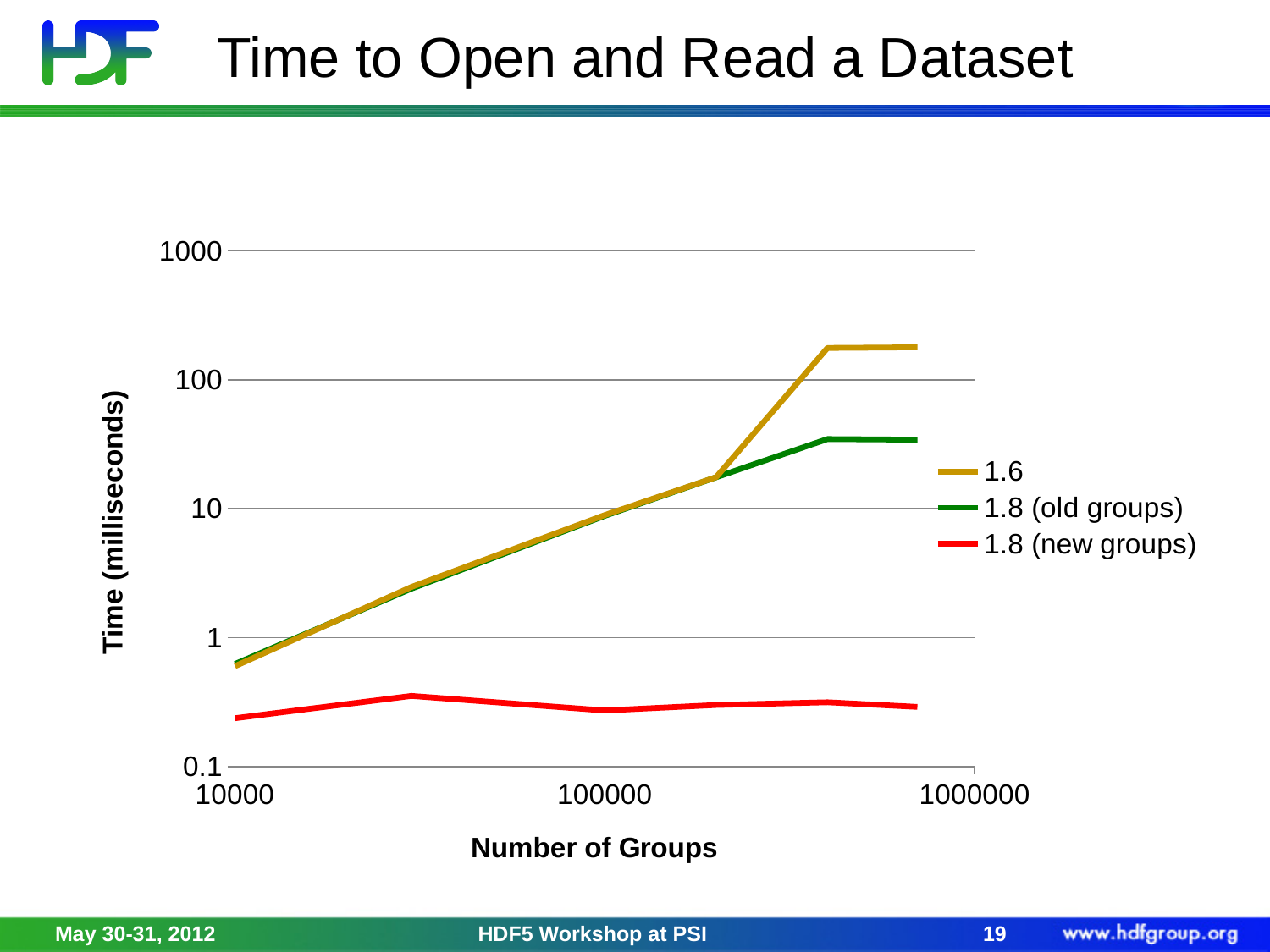

# Time to Open and Read a Dataset

### Chart

| Category | 1.6 | 1.8 (old groups) | 1.8 (new groups) |
|---|---|---|---|
May 30-31, 2012
HDF5 Workshop at PSI
19